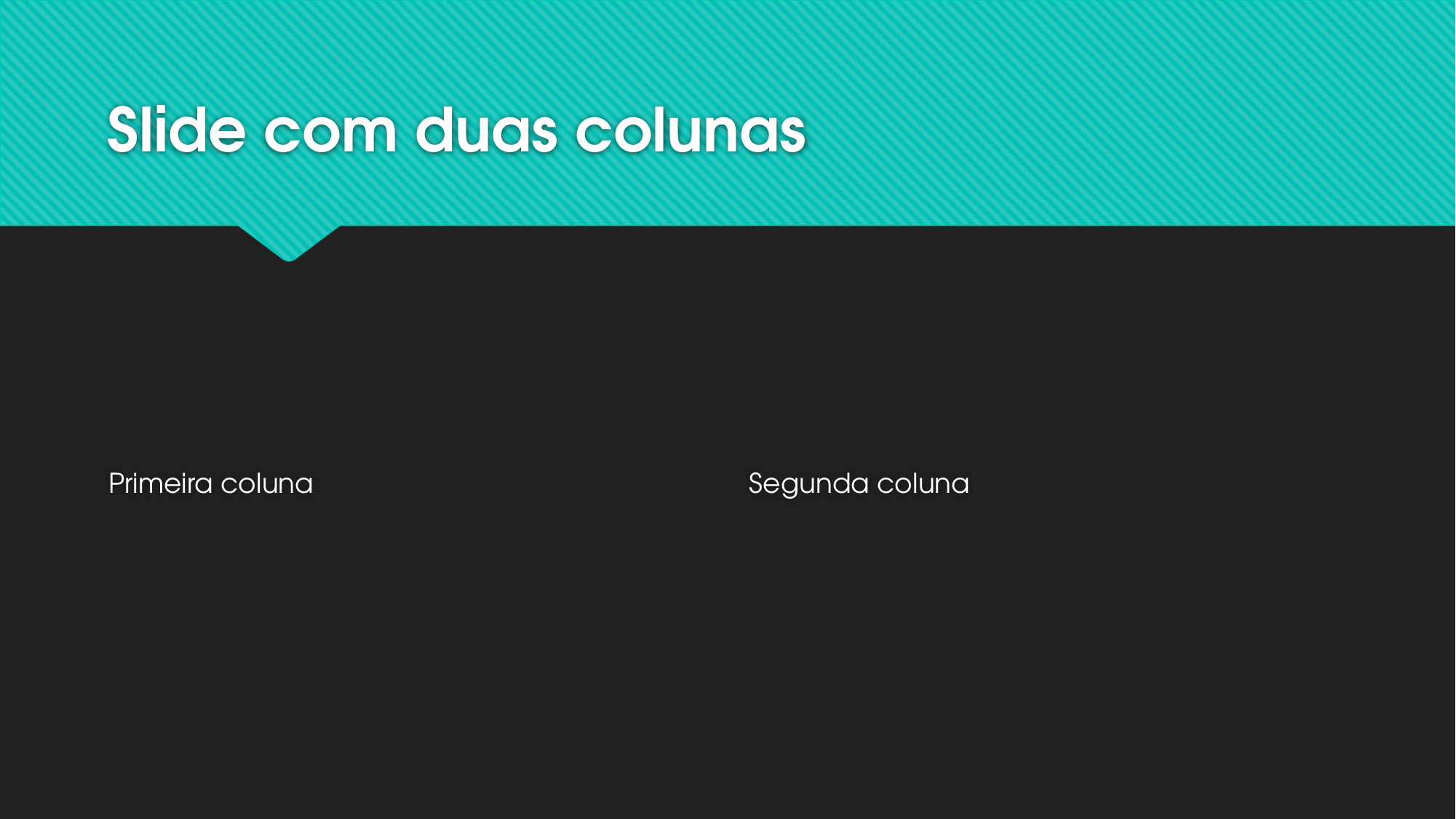

# Slide com duas colunas
Primeira coluna
Segunda coluna